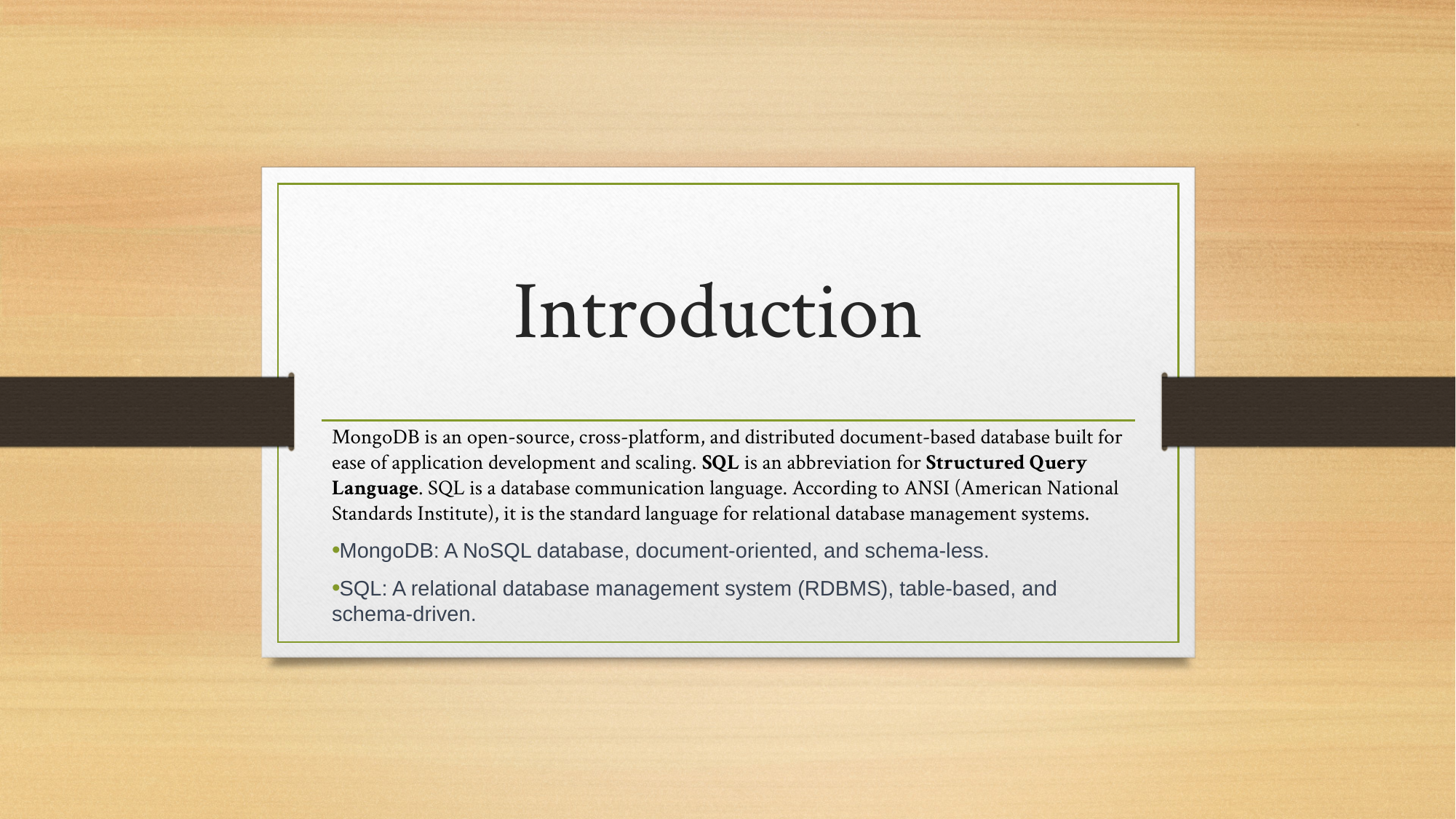

# Introduction
MongoDB is an open-source, cross-platform, and distributed document-based database built for ease of application development and scaling. SQL is an abbreviation for Structured Query Language. SQL is a database communication language. According to ANSI (American National Standards Institute), it is the standard language for relational database management systems.
MongoDB: A NoSQL database, document-oriented, and schema-less.
SQL: A relational database management system (RDBMS), table-based, and schema-driven.